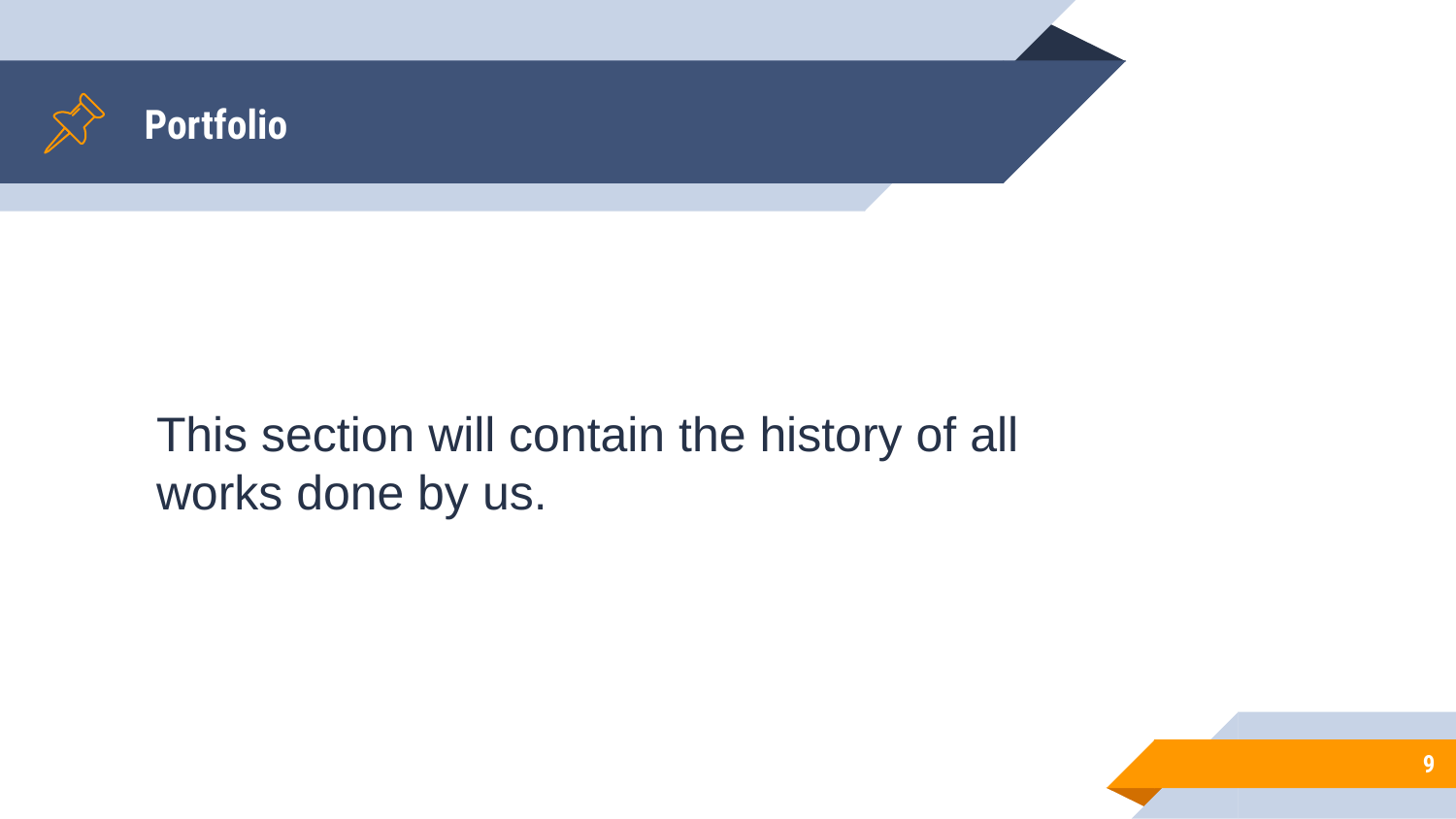

# Portfolio

This section will contain the history of all works done by us.
9